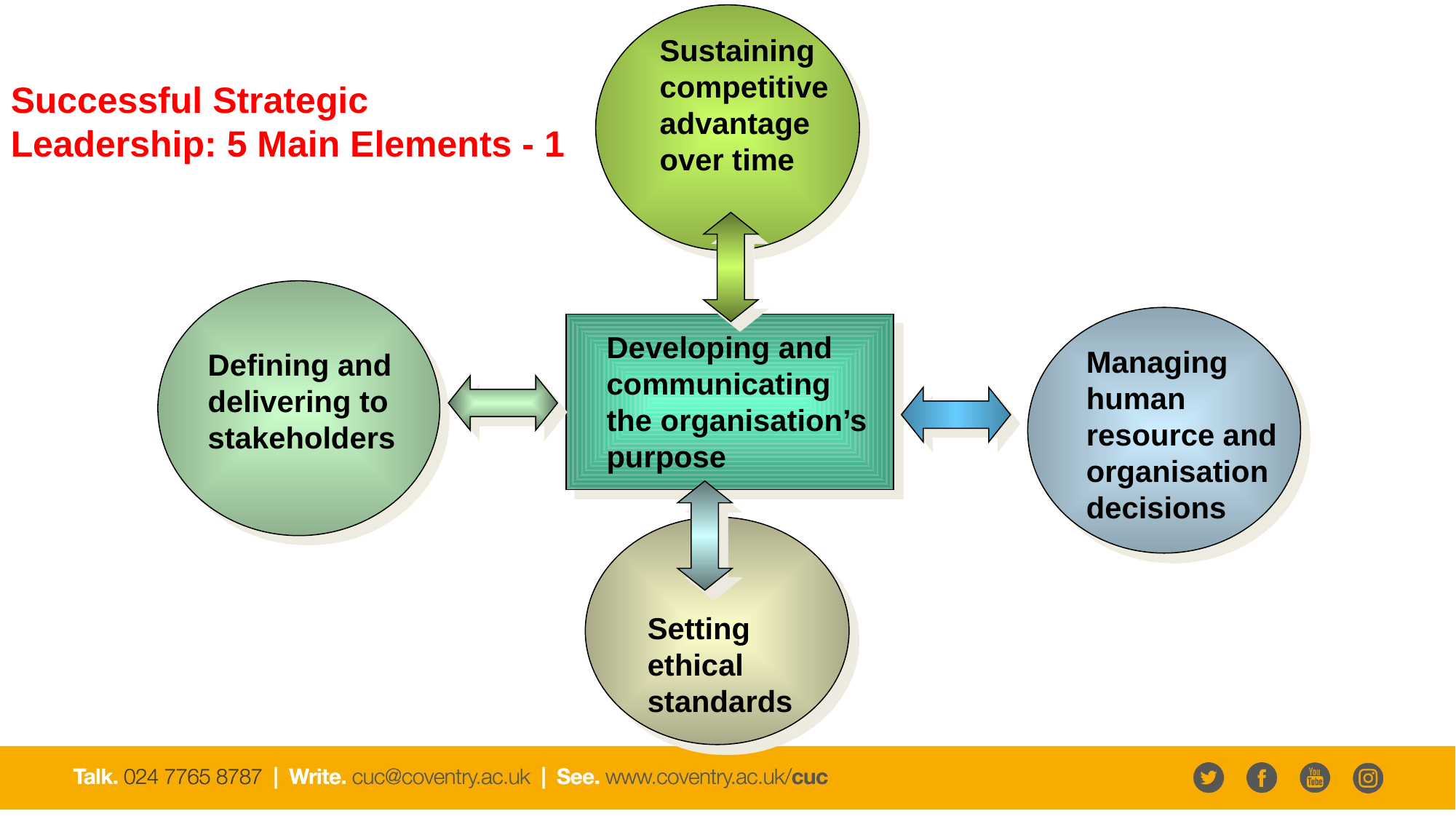

Sustaining competitive advantage over time
Successful Strategic Leadership: 5 Main Elements - 1

Developing and communicating the organisation’s purpose
Managing human resource and organisation decisions
Defining and delivering to stakeholders

Setting ethical standards